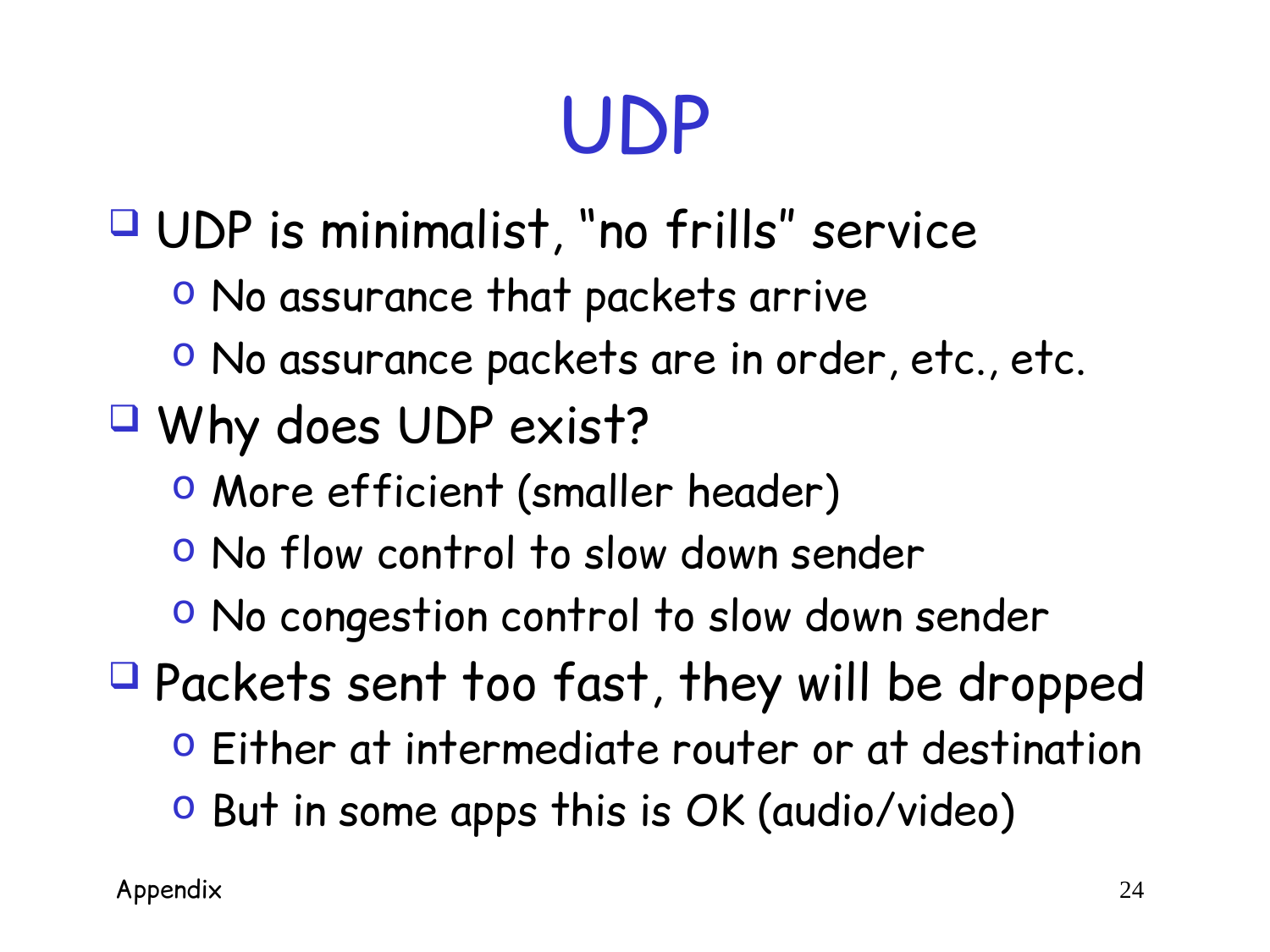

# UDP
UDP is minimalist, “no frills” service
No assurance that packets arrive
No assurance packets are in order, etc., etc.
Why does UDP exist?
More efficient (smaller header)
No flow control to slow down sender
No congestion control to slow down sender
Packets sent too fast, they will be dropped
Either at intermediate router or at destination
But in some apps this is OK (audio/video)
 Appendix                                                                                                                         24